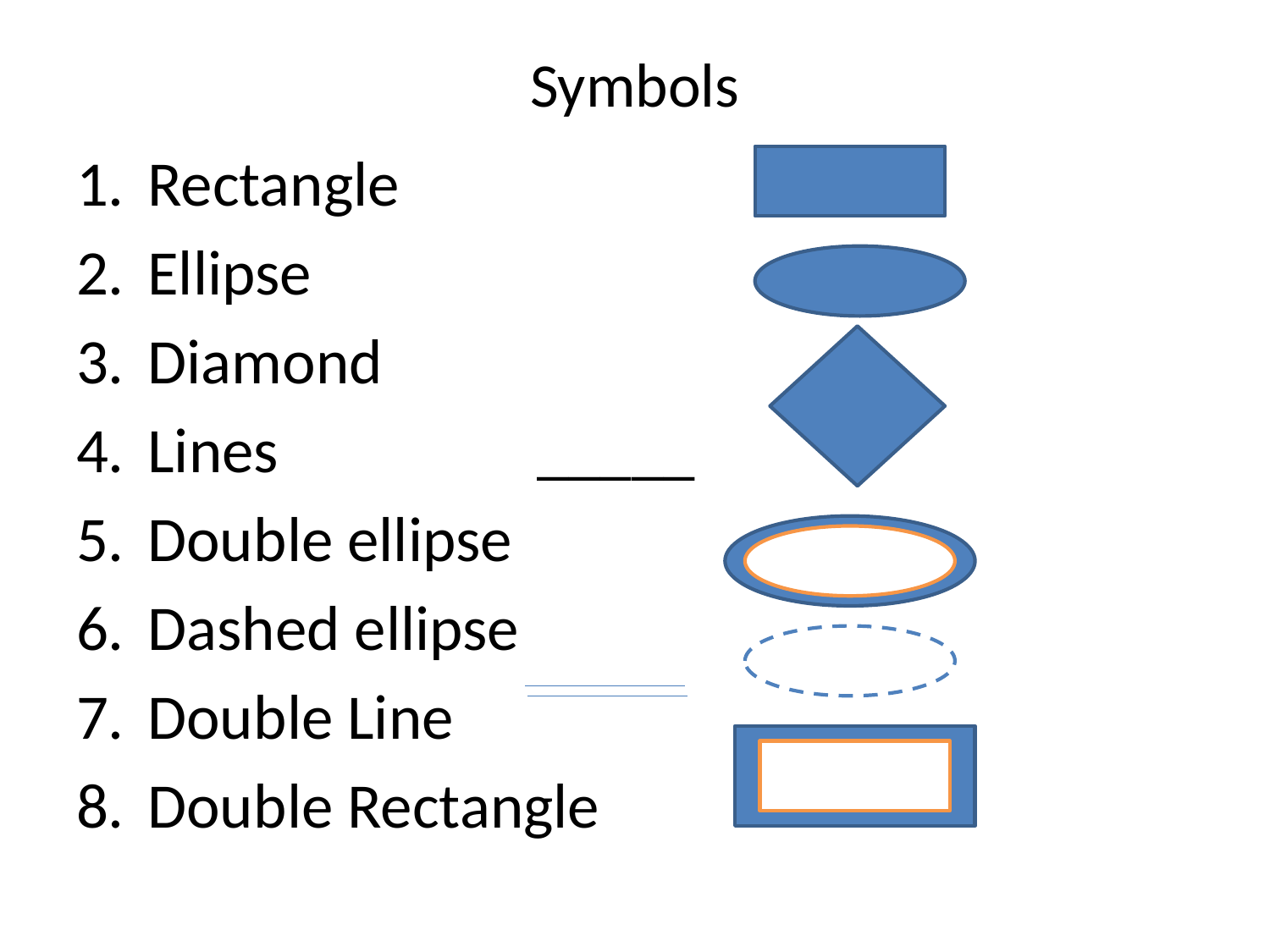

# Symbols
Rectangle
Ellipse
Diamond
Lines                  _____
Double ellipse
Dashed ellipse
Double Line
Double Rectangle